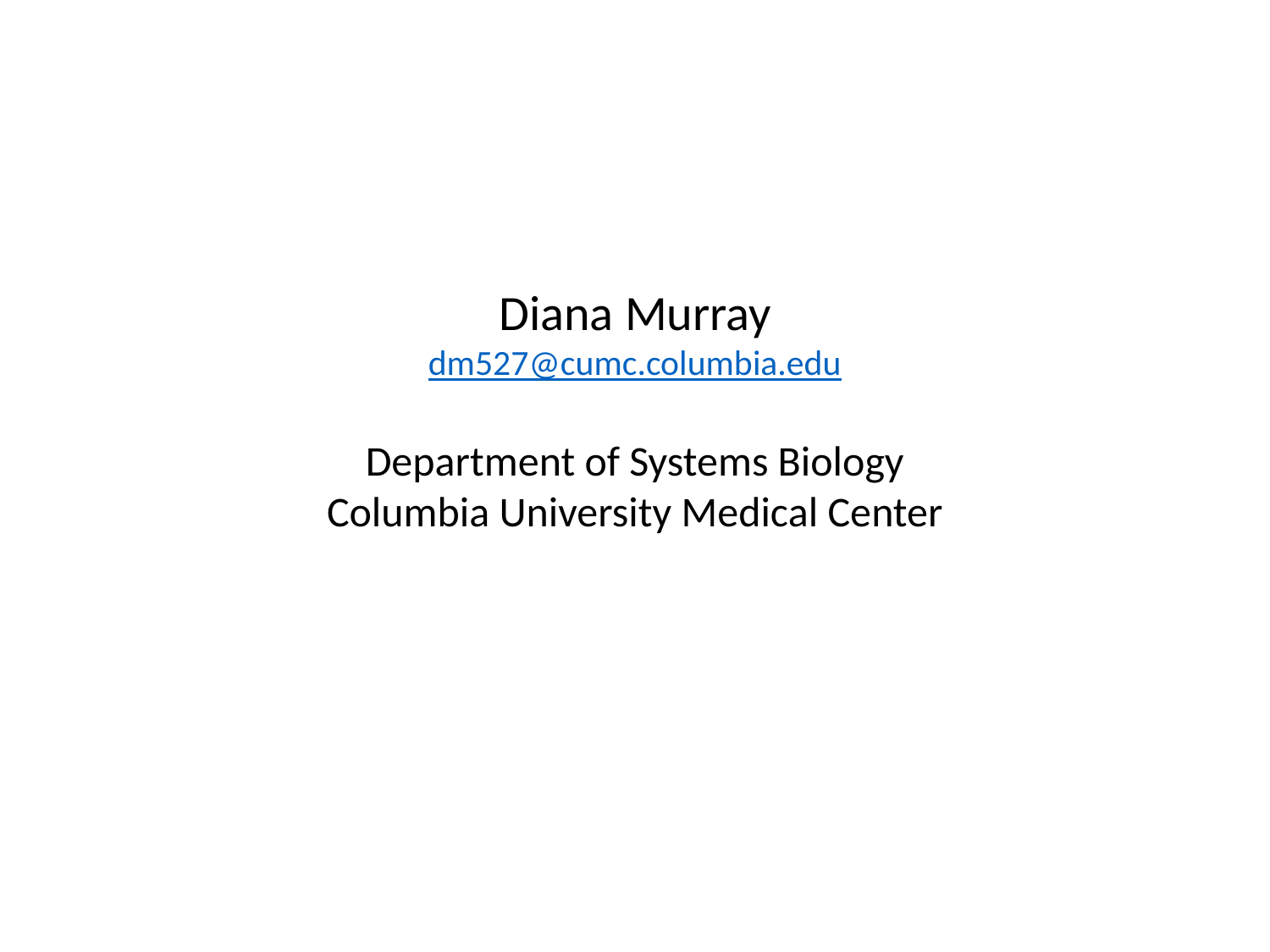

Diana Murray
dm527@cumc.columbia.edu

Department of Systems Biology
Columbia University Medical Center